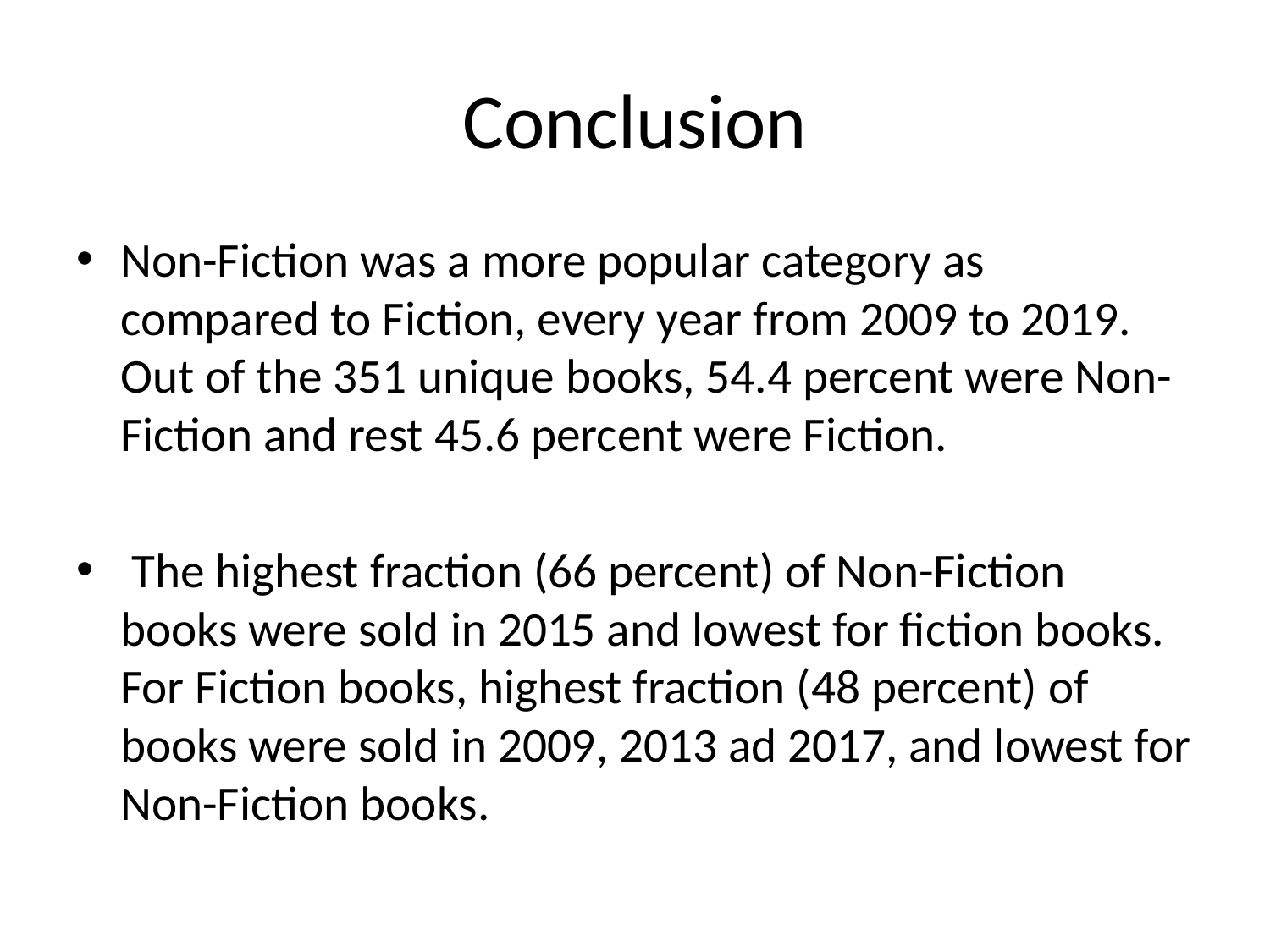

# Conclusion
Non-Fiction was a more popular category as compared to Fiction, every year from 2009 to 2019. Out of the 351 unique books, 54.4 percent were Non-Fiction and rest 45.6 percent were Fiction.

 The highest fraction (66 percent) of Non-Fiction books were sold in 2015 and lowest for fiction books. For Fiction books, highest fraction (48 percent) of books were sold in 2009, 2013 ad 2017, and lowest for Non-Fiction books.